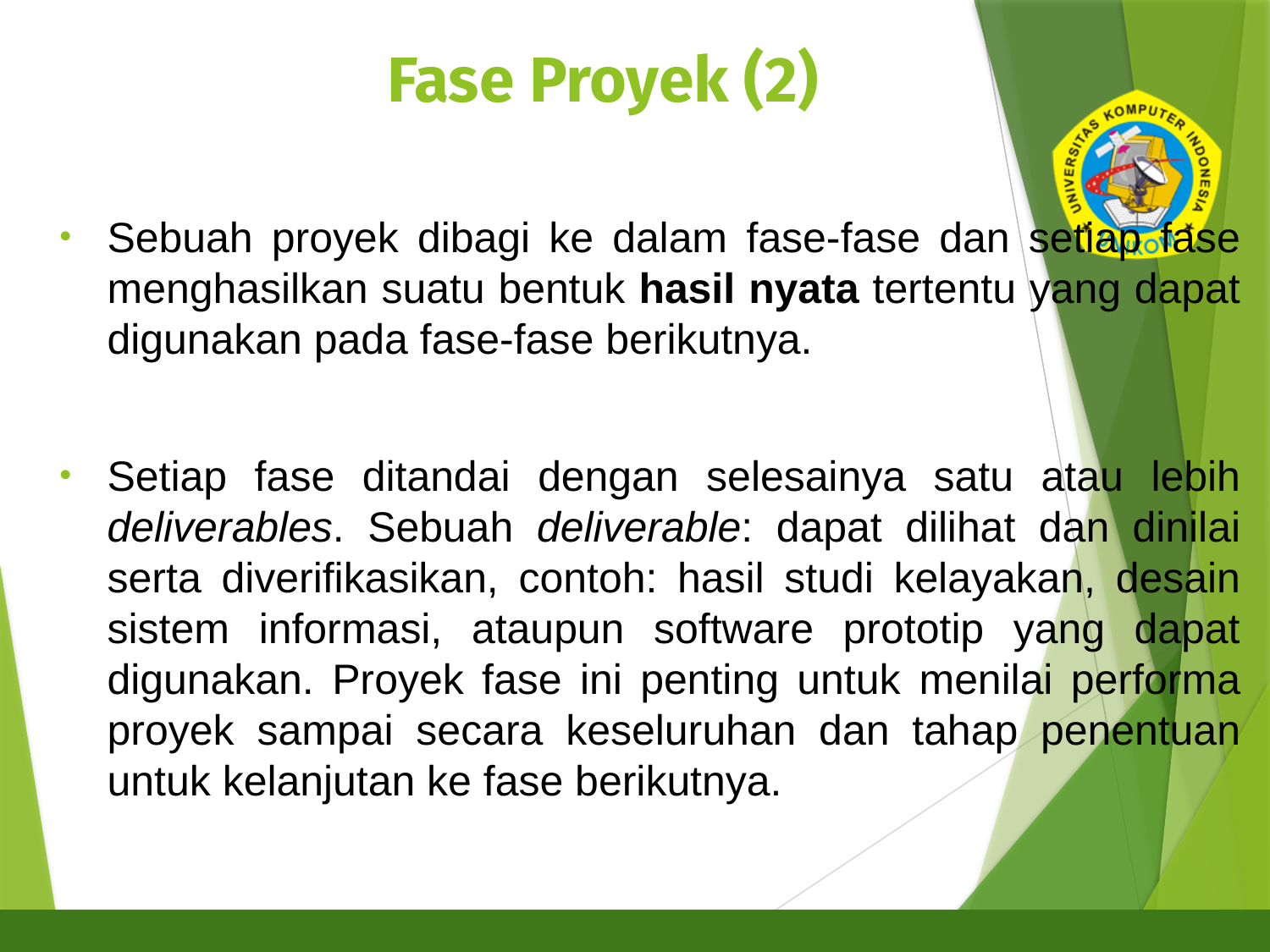

# Fase Proyek (2)
29
Sebuah proyek dibagi ke dalam fase-fase dan setiap fase menghasilkan suatu bentuk hasil nyata tertentu yang dapat digunakan pada fase-fase berikutnya.

Setiap fase ditandai dengan selesainya satu atau lebih deliverables. Sebuah deliverable: dapat dilihat dan dinilai serta diverifikasikan, contoh: hasil studi kelayakan, desain sistem informasi, ataupun software prototip yang dapat digunakan. Proyek fase ini penting untuk menilai performa proyek sampai secara keseluruhan dan tahap penentuan untuk kelanjutan ke fase berikutnya.